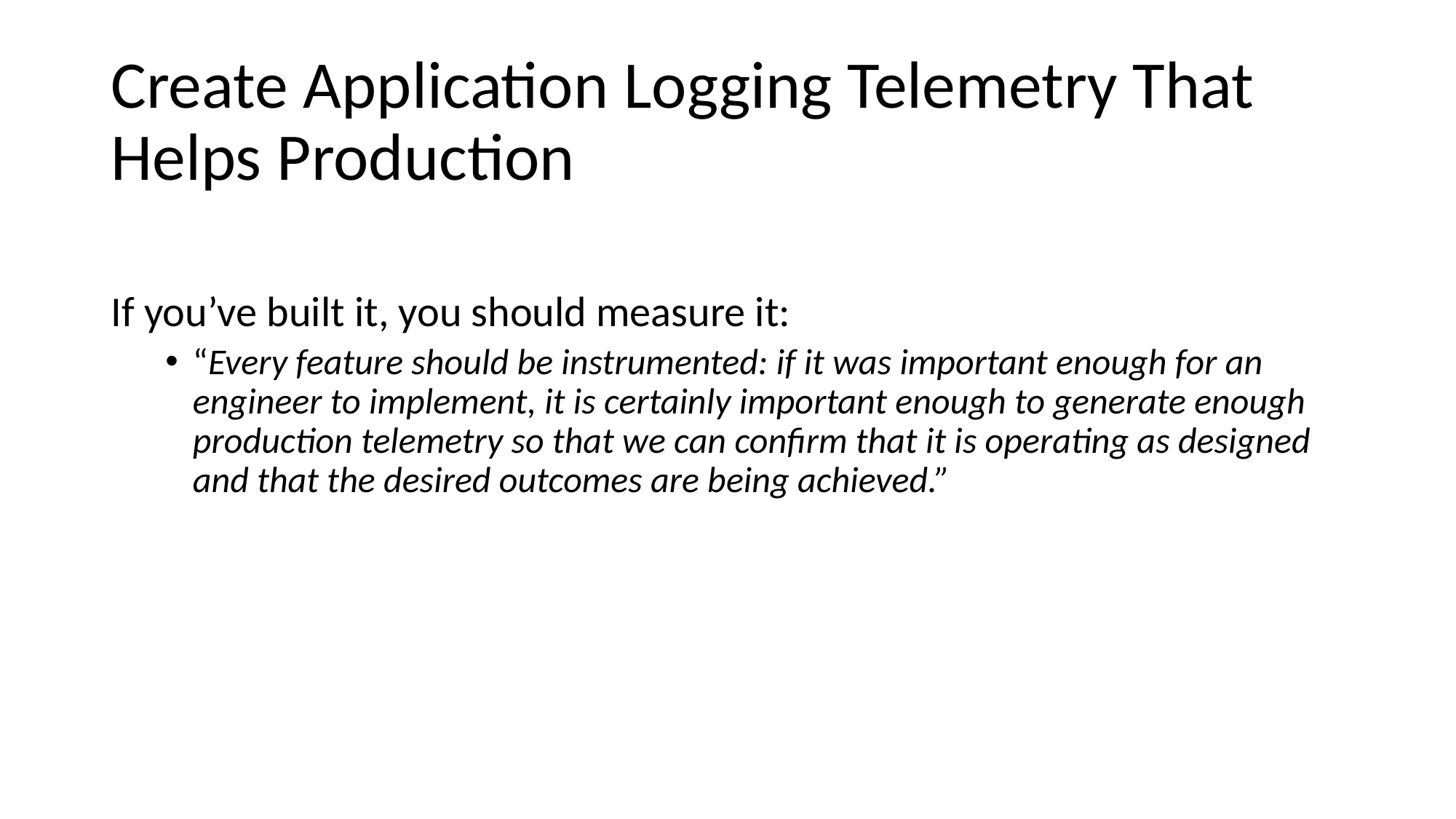

# Create Application Logging Telemetry That Helps Production

If you’ve built it, you should measure it:
“Every feature should be instrumented: if it was important enough for an engineer to implement, it is certainly important enough to generate enough production telemetry so that we can confirm that it is operating as designed and that the desired outcomes are being achieved.”